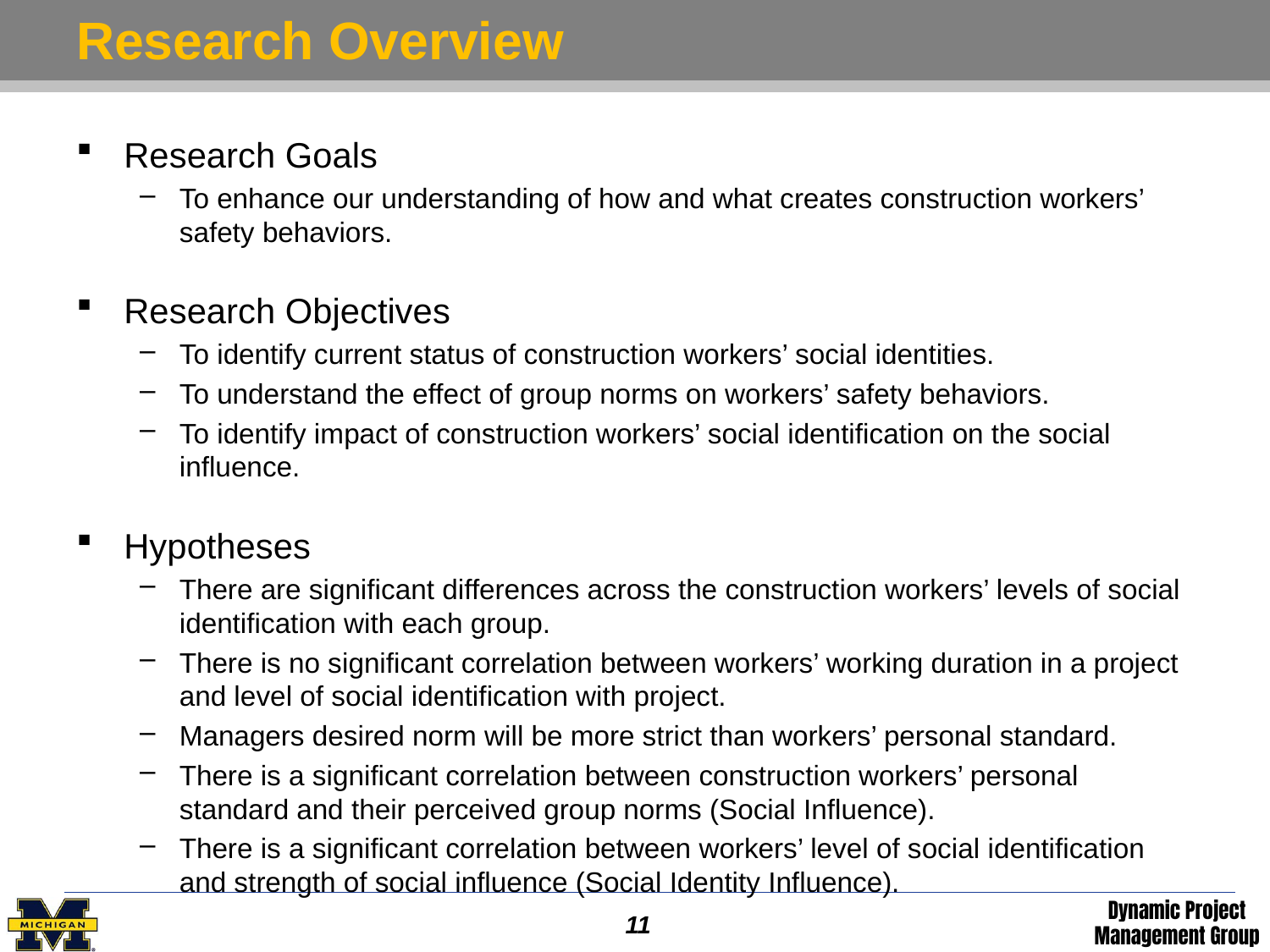

# Research Overview
Research Goals
To enhance our understanding of how and what creates construction workers’ safety behaviors.

Research Objectives
To identify current status of construction workers’ social identities.
To understand the effect of group norms on workers’ safety behaviors.
To identify impact of construction workers’ social identification on the social influence.

Hypotheses
There are significant differences across the construction workers’ levels of social identification with each group.
There is no significant correlation between workers’ working duration in a project and level of social identification with project.
Managers desired norm will be more strict than workers’ personal standard.
There is a significant correlation between construction workers’ personal standard and their perceived group norms (Social Influence).
There is a significant correlation between workers’ level of social identification and strength of social influence (Social Identity Influence).
11